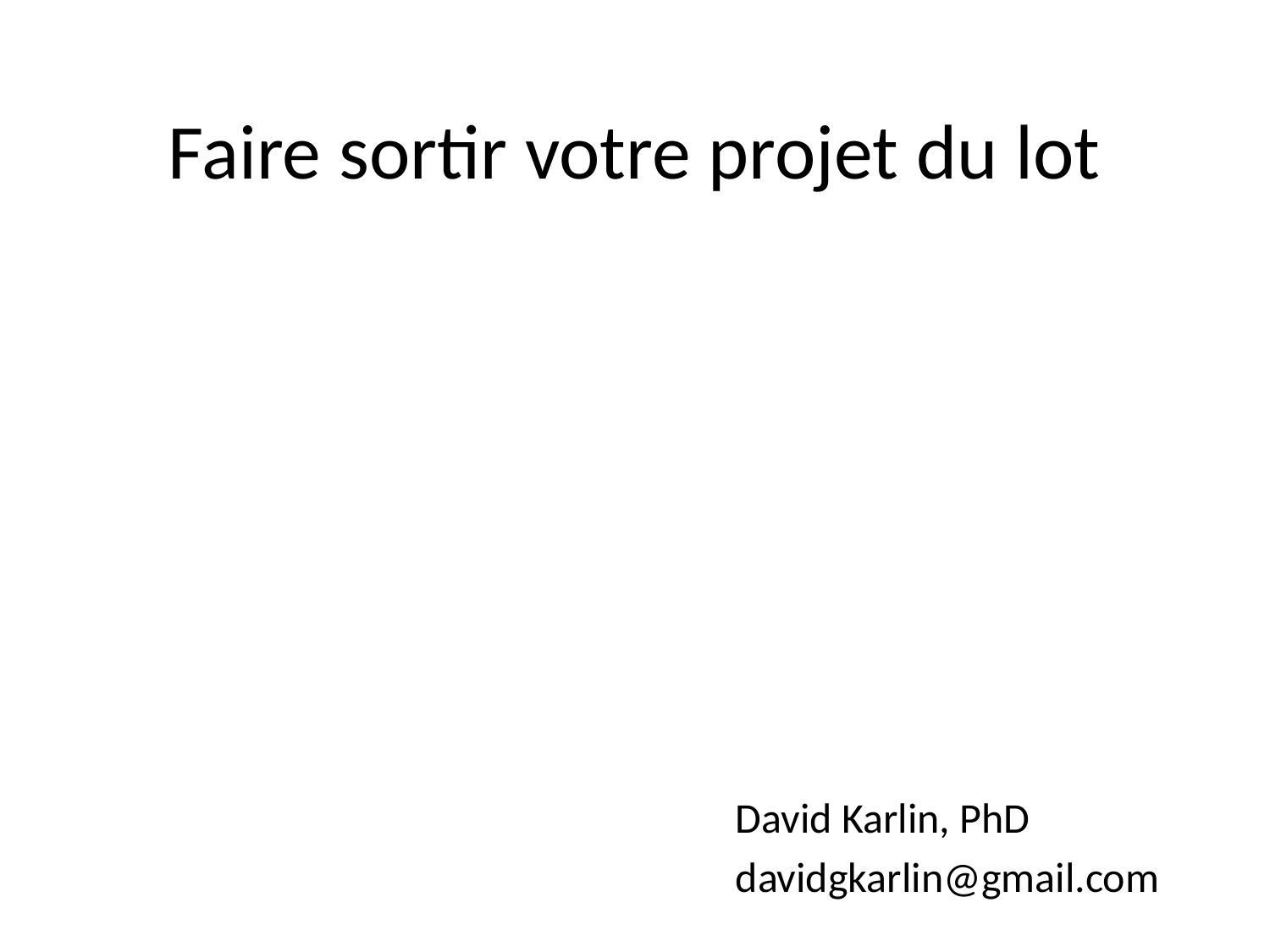

# Faire sortir votre projet du lot
David Karlin, PhD
davidgkarlin@gmail.com